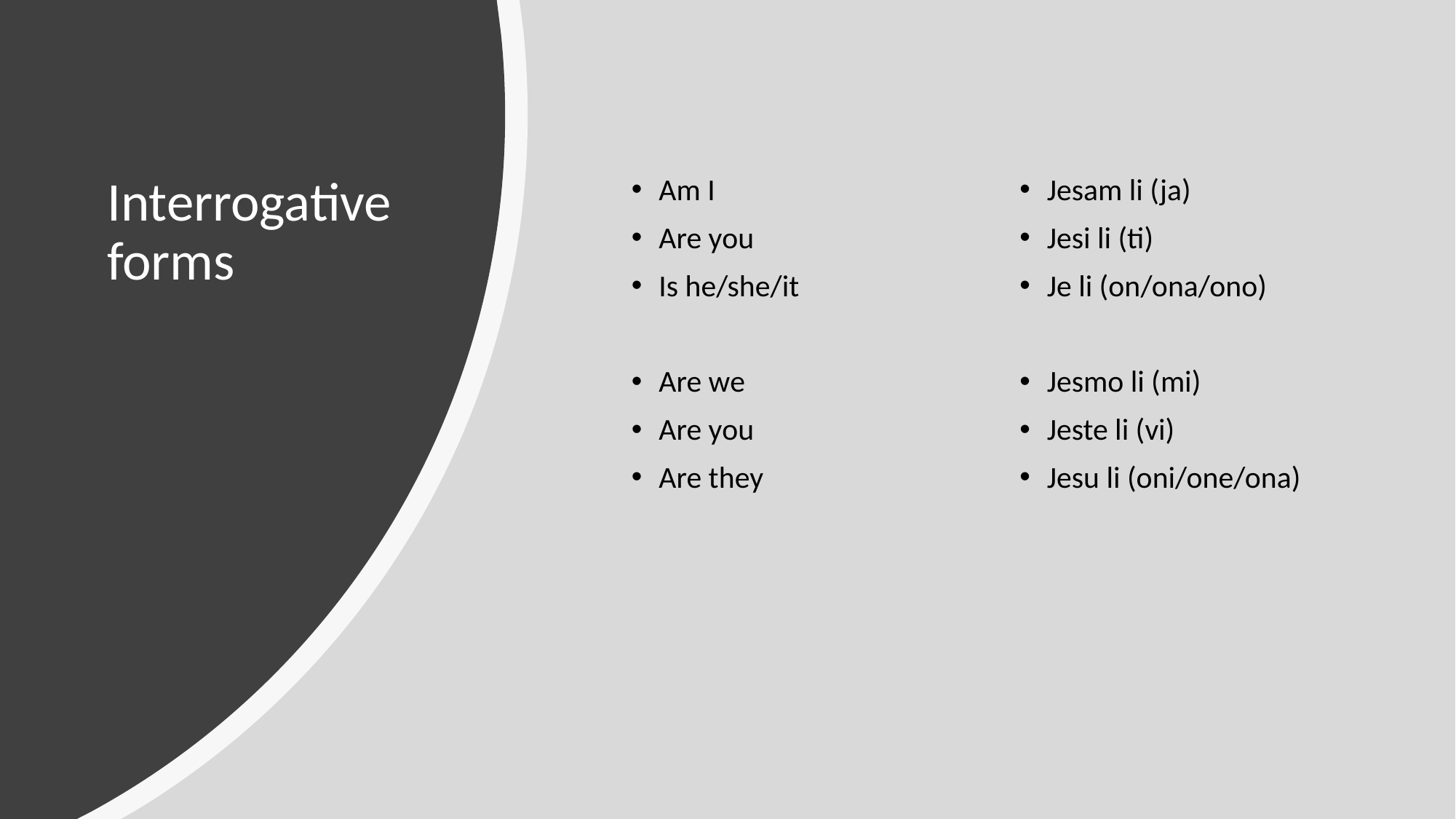

# Interrogative forms
Am I
Are you
Is he/she/it

Are we
Are you
Are they
Jesam li (ja)
Jesi li (ti)
Je li (on/ona/ono)

Jesmo li (mi)
Jeste li (vi)
Jesu li (oni/one/ona)